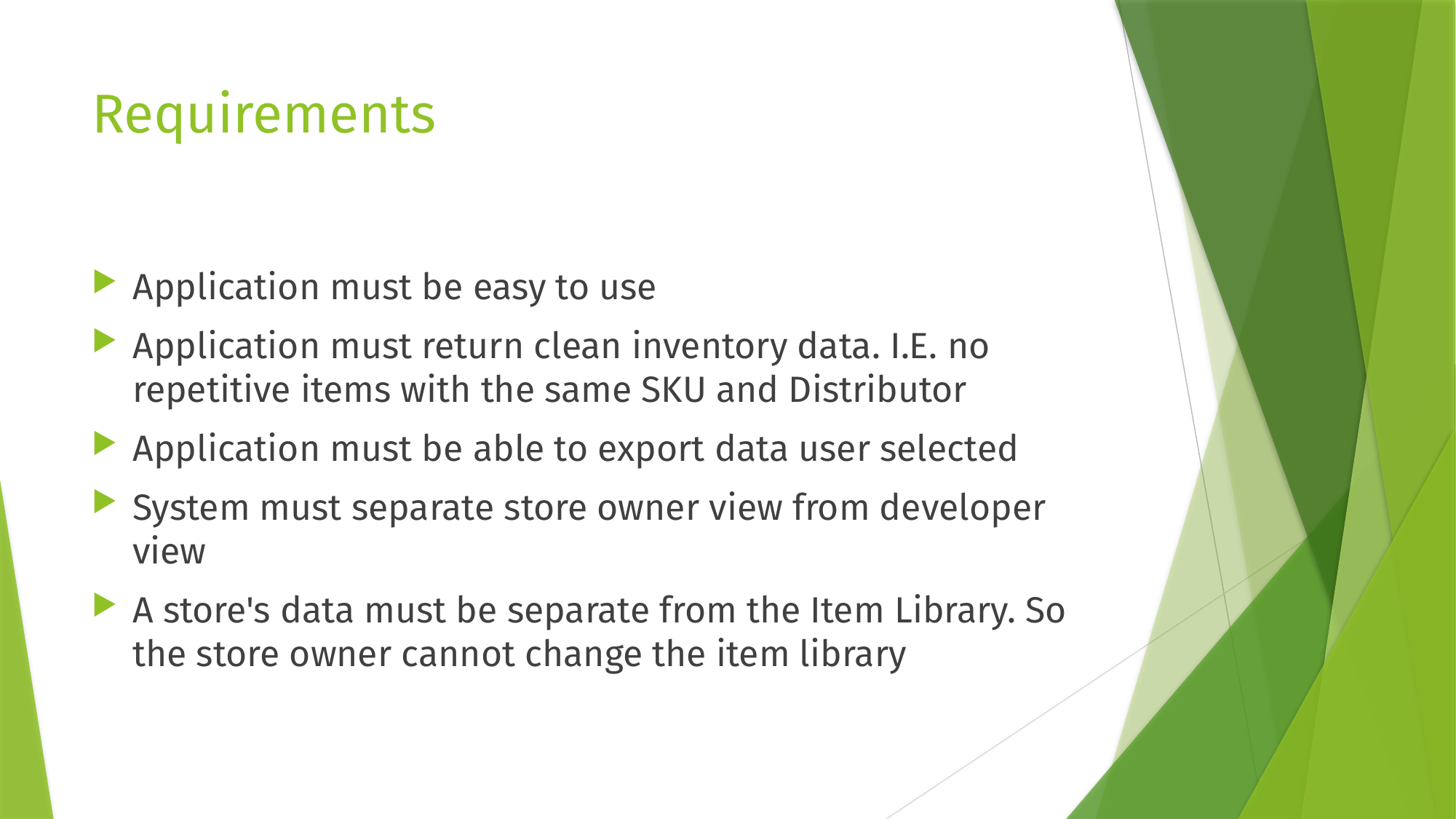

# Requirements
Application must be easy to use
Application must return clean inventory data. I.E. no repetitive items with the same SKU and Distributor
Application must be able to export data user selected
System must separate store owner view from developer view
A store's data must be separate from the Item Library. So the store owner cannot change the item library